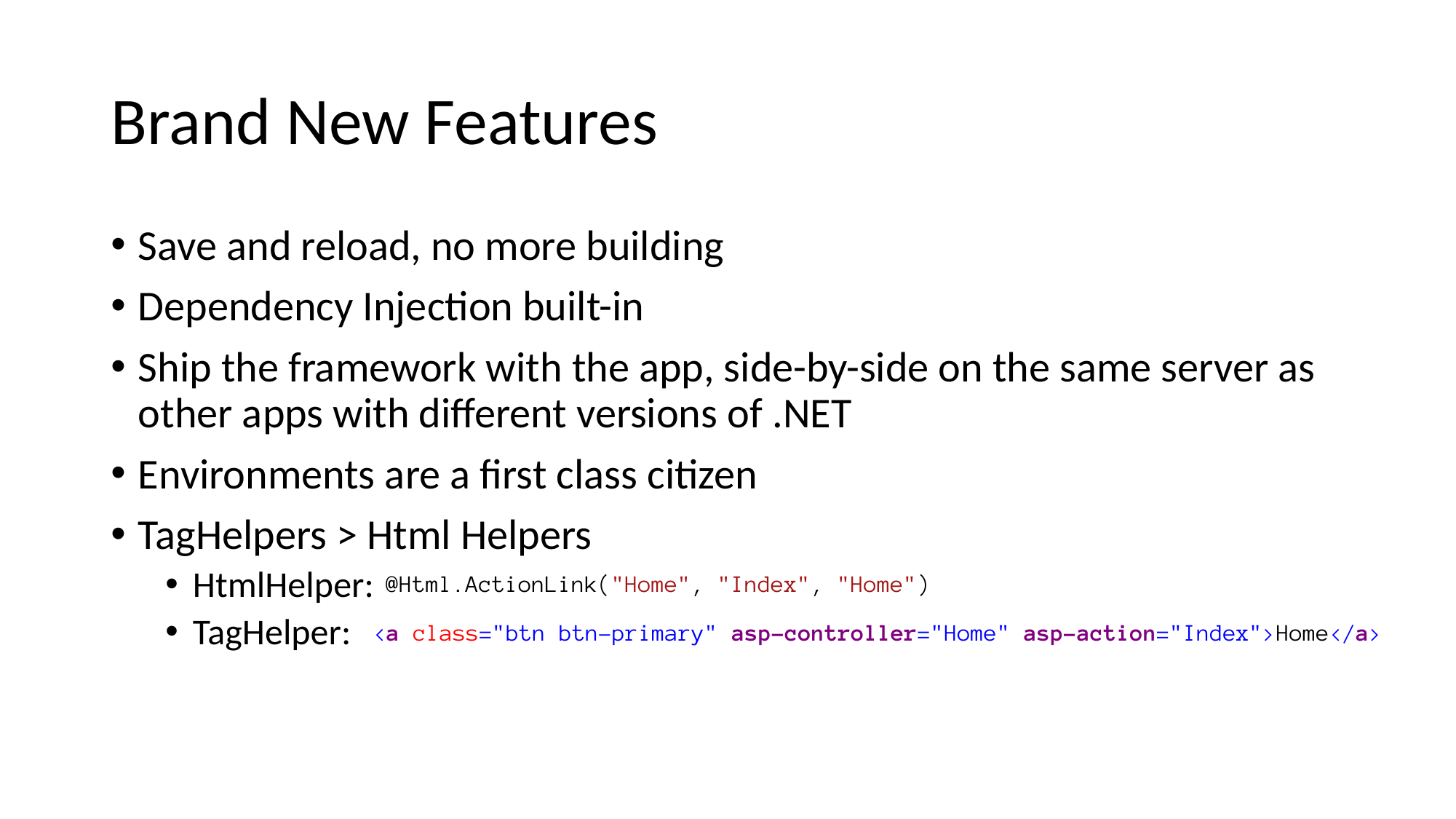

# Brand New Features
Save and reload, no more building
Dependency Injection built-in
Ship the framework with the app, side-by-side on the same server as other apps with different versions of .NET
Environments are a first class citizen
TagHelpers > Html Helpers
HtmlHelper:
TagHelper:

@Html.ActionLink("Home", "Index", "Home")
<a class="btn btn-primary" asp-controller="Home" asp-action="Index">Home</a>